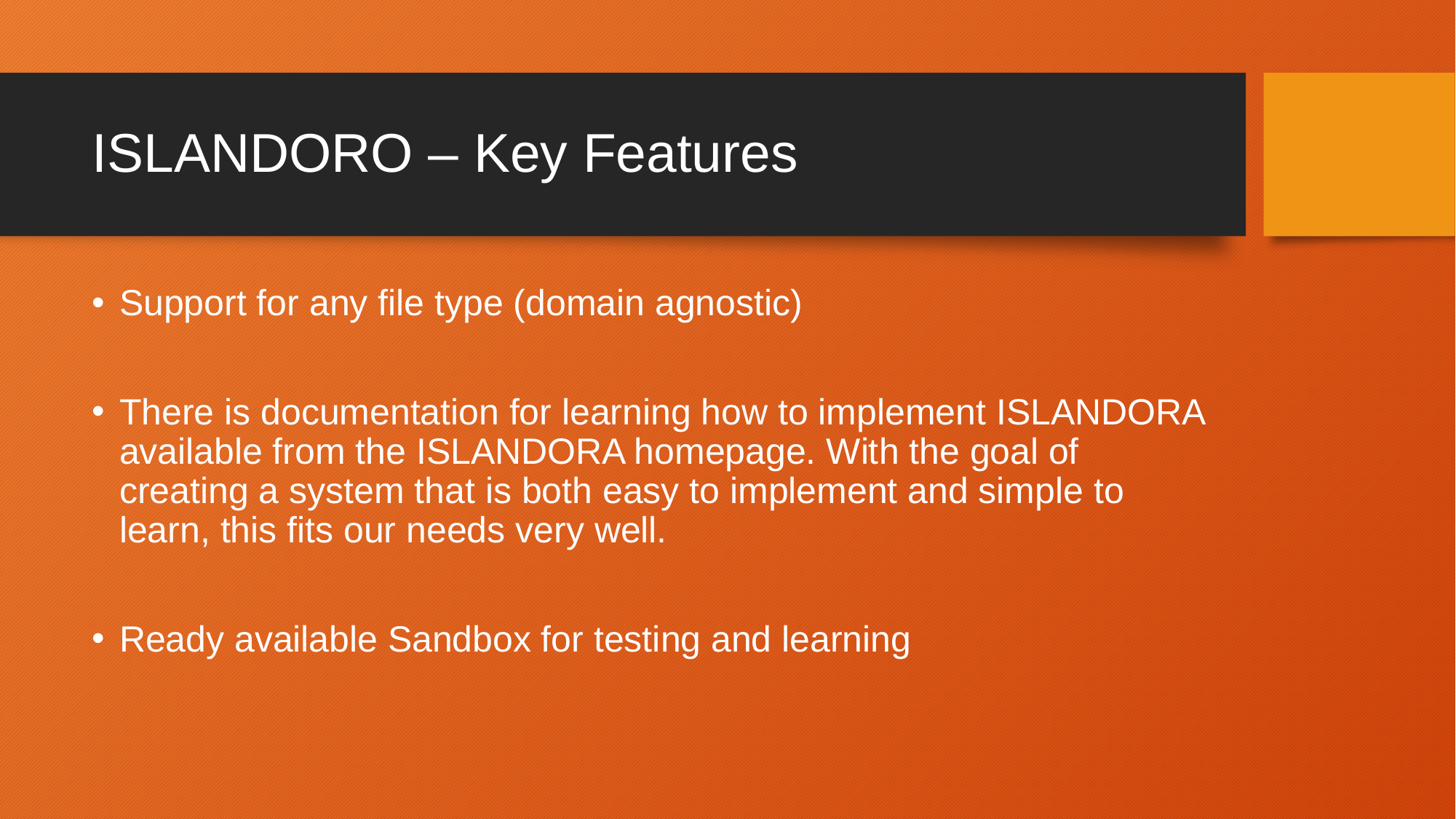

# ISLANDORO – Key Features
Support for any file type (domain agnostic)

There is documentation for learning how to implement ISLANDORA available from the ISLANDORA homepage. With the goal of creating a system that is both easy to implement and simple to learn, this fits our needs very well.

Ready available Sandbox for testing and learning